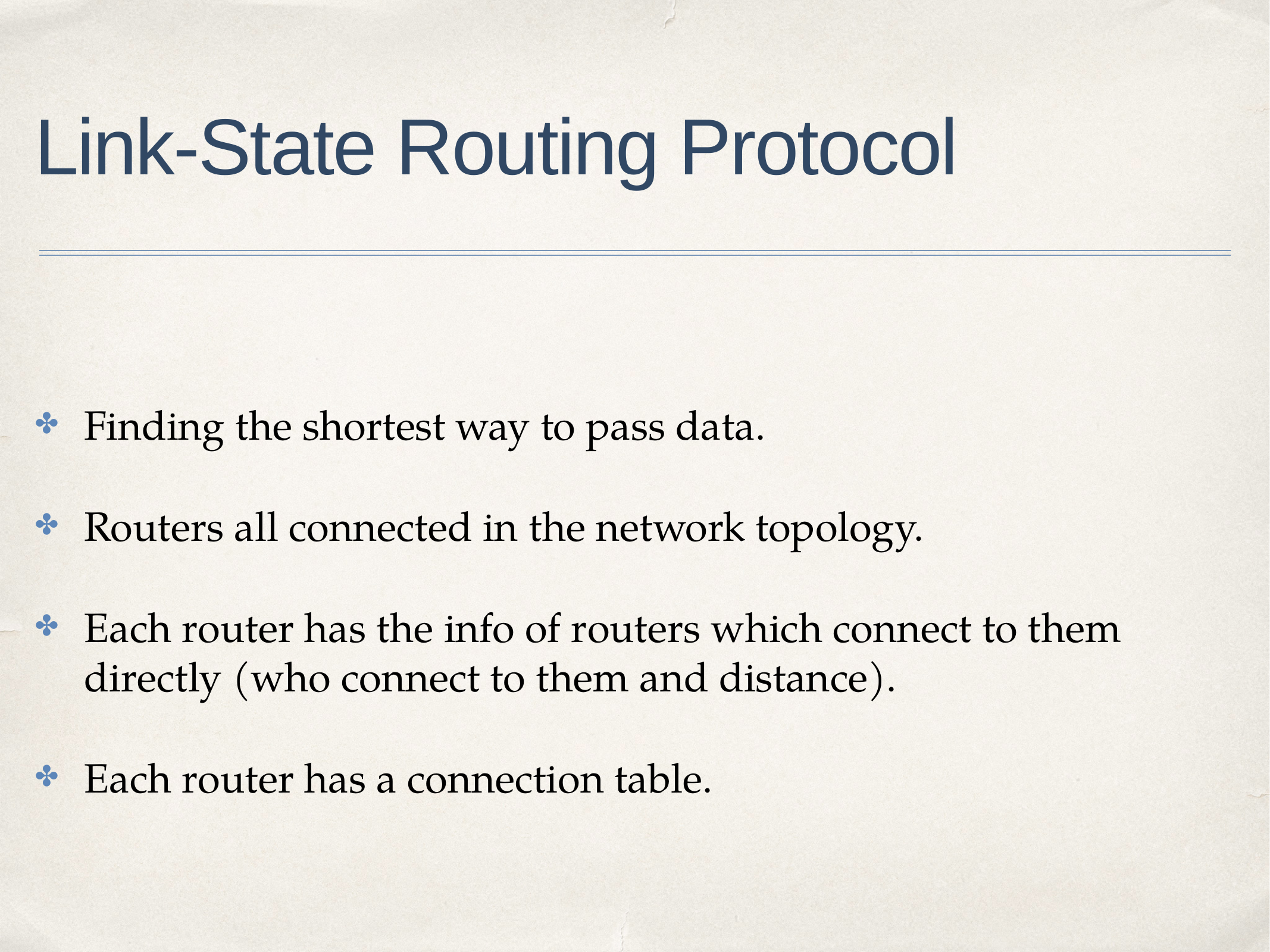

# Link-State Routing Protocol
Finding the shortest way to pass data.
Routers all connected in the network topology.
Each router has the info of routers which connect to them directly (who connect to them and distance).
Each router has a connection table.